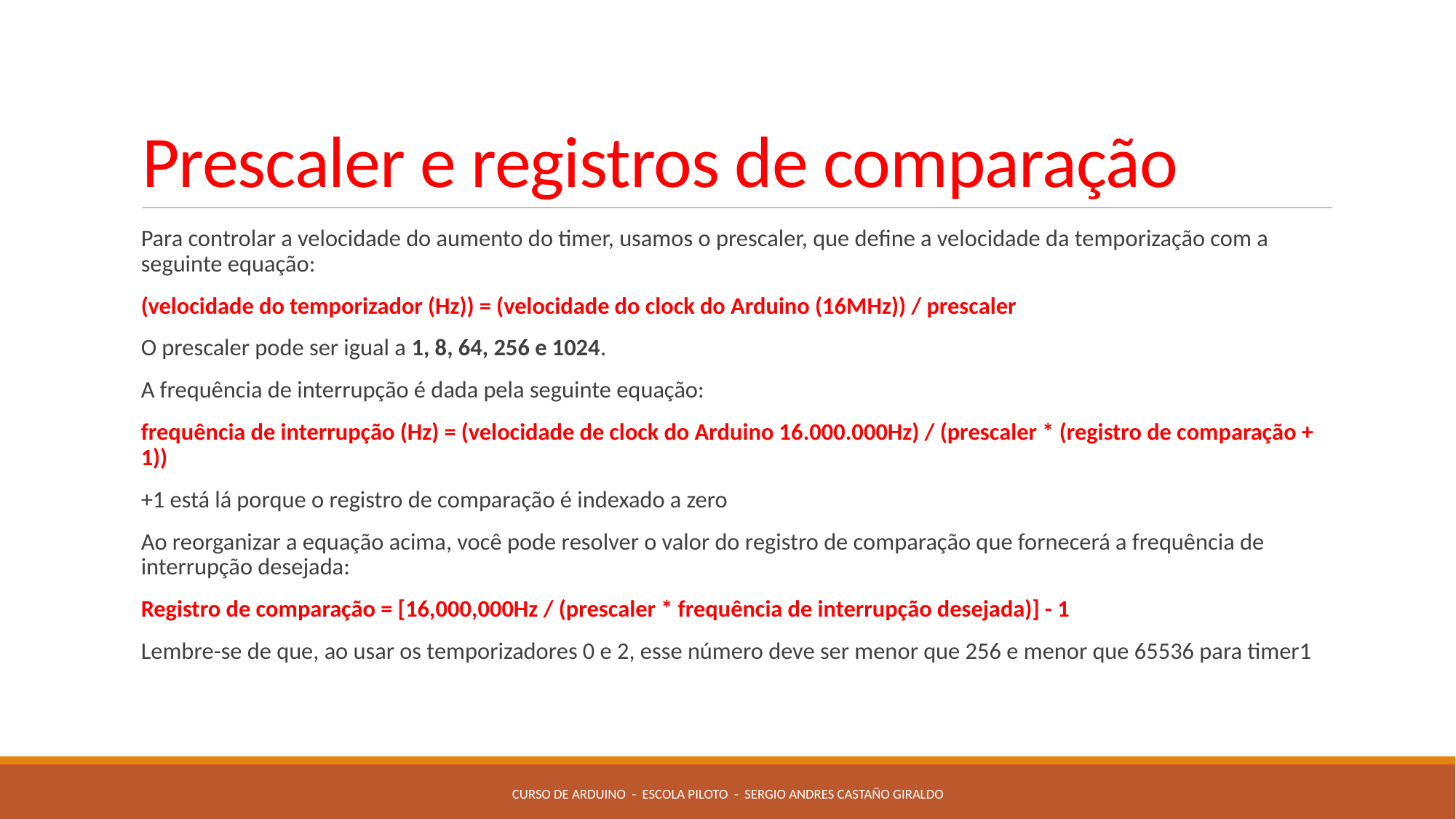

# Prescaler e registros de comparação
Para controlar a velocidade do aumento do timer, usamos o prescaler, que define a velocidade da temporização com a seguinte equação:
(velocidade do temporizador (Hz)) = (velocidade do clock do Arduino (16MHz)) / prescaler
O prescaler pode ser igual a 1, 8, 64, 256 e 1024.
A frequência de interrupção é dada pela seguinte equação:
frequência de interrupção (Hz) = (velocidade de clock do Arduino 16.000.000Hz) / (prescaler * (registro de comparação + 1))
+1 está lá porque o registro de comparação é indexado a zero
Ao reorganizar a equação acima, você pode resolver o valor do registro de comparação que fornecerá a frequência de interrupção desejada:
Registro de comparação = [16,000,000Hz / (prescaler * frequência de interrupção desejada)] - 1
Lembre-se de que, ao usar os temporizadores 0 e 2, esse número deve ser menor que 256 e menor que 65536 para timer1
Curso de Arduino  -  Escola Piloto  -  Sergio Andres Castaño Giraldo